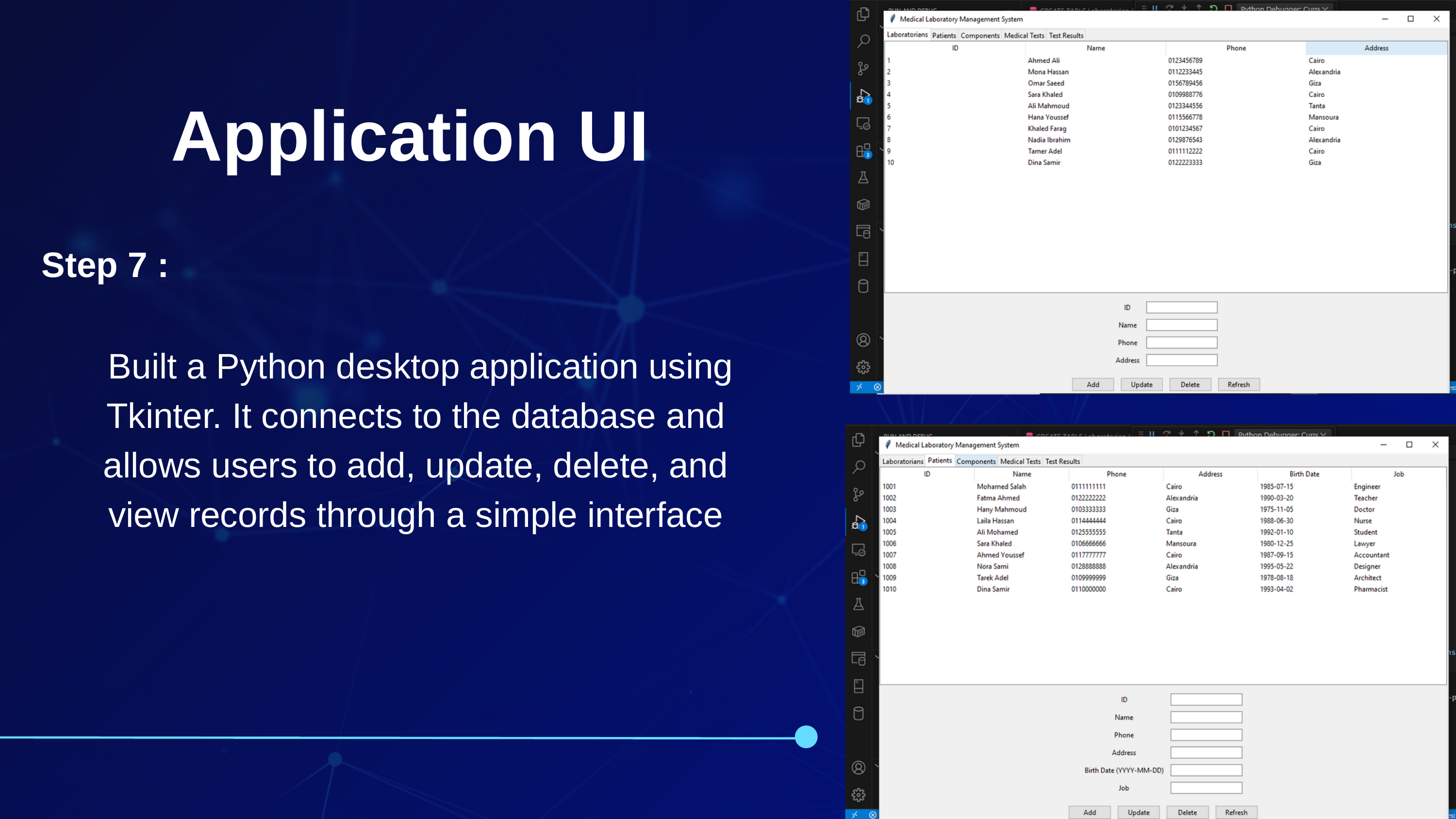

Application UI
Step 7 :
 Built a Python desktop application using Tkinter. It connects to the database and allows users to add, update, delete, and view records through a simple interface